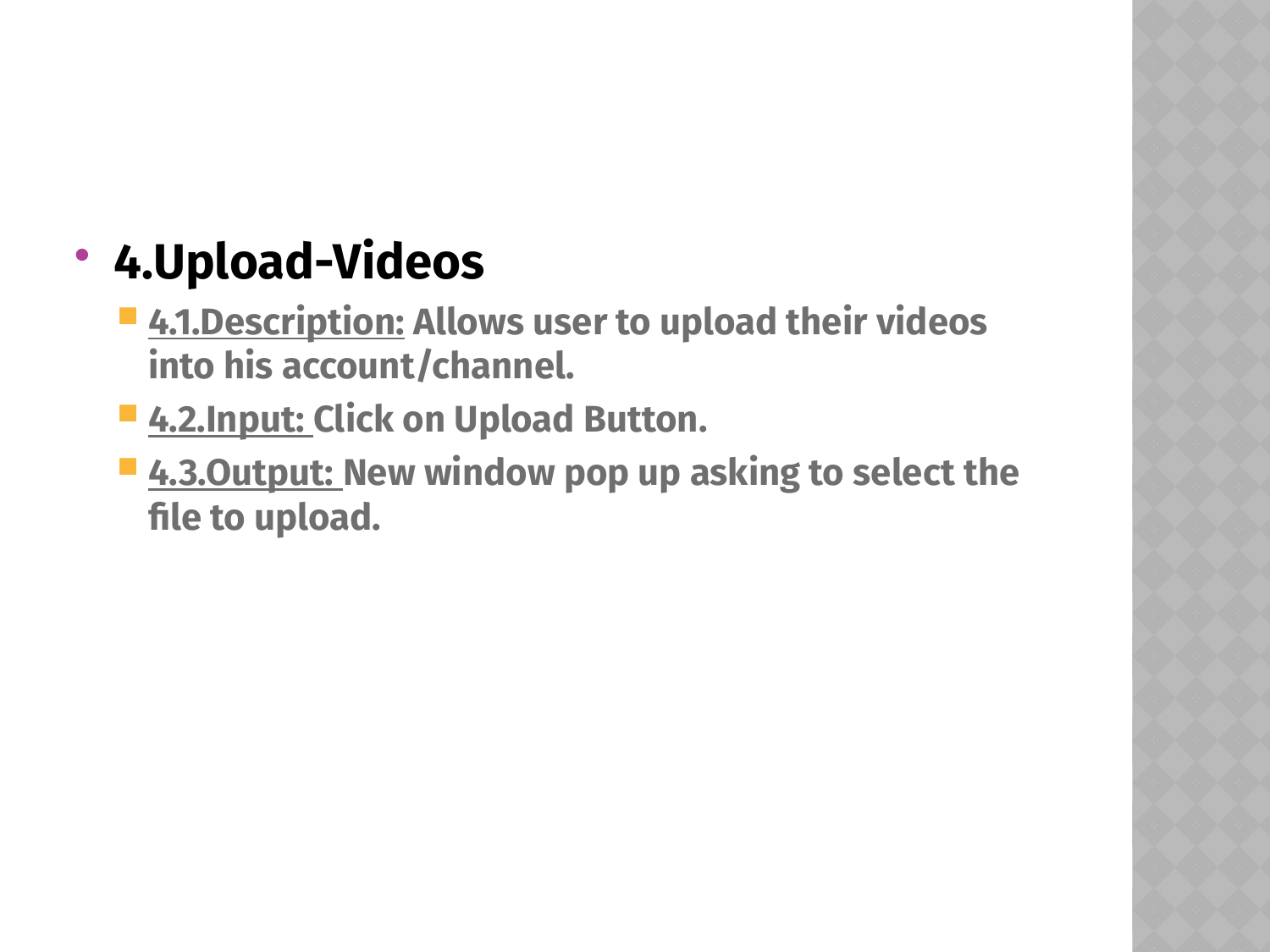

4.Upload-Videos
4.1.Description: Allows user to upload their videos into his account/channel.
4.2.Input: Click on Upload Button.
4.3.Output: New window pop up asking to select the file to upload.